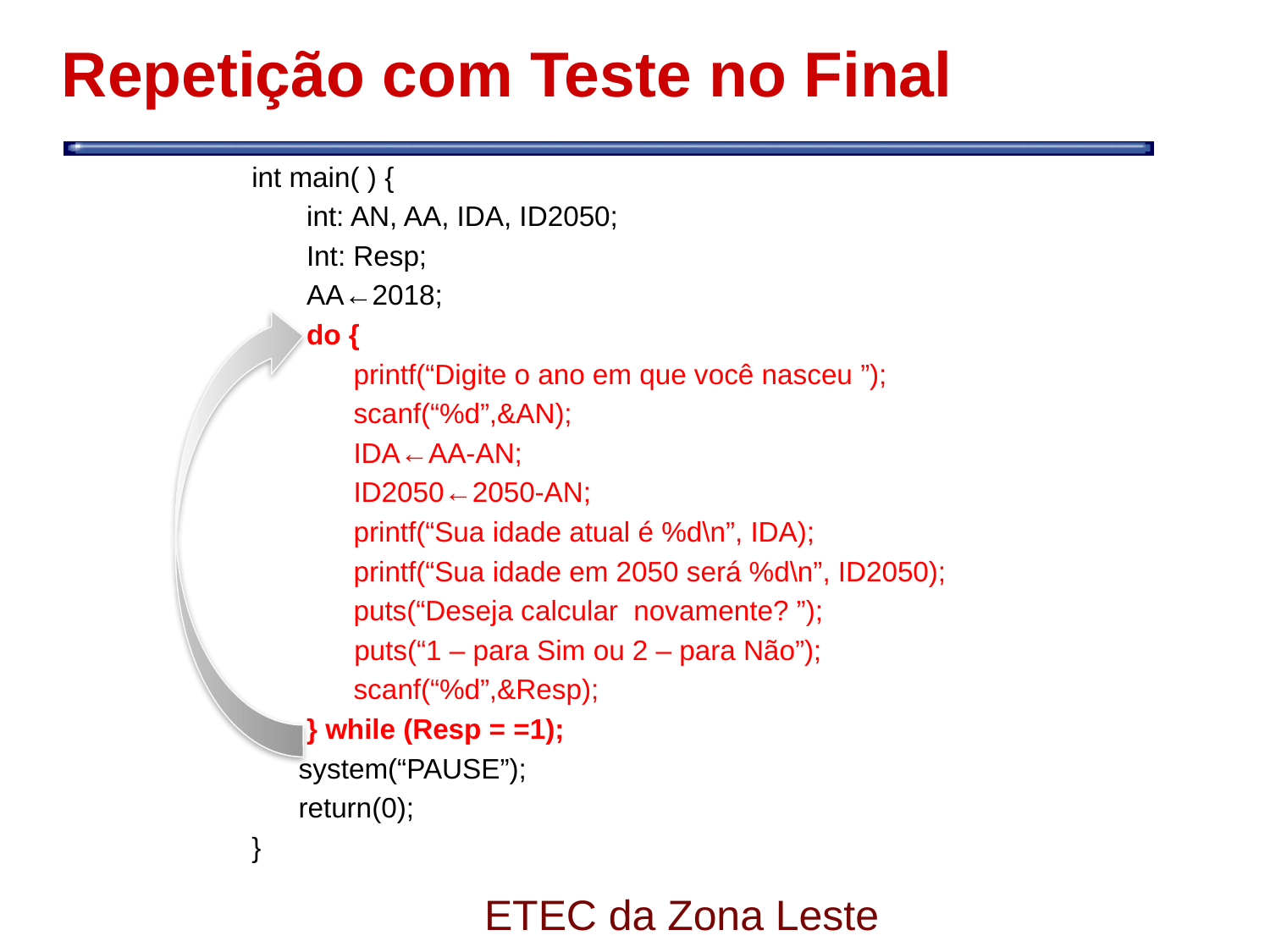

# Repetição com Teste no Final
int main( ) {
       int: AN, AA, IDA, ID2050;
       Int: Resp;
       AA←2018;
       do {
             printf(“Digite o ano em que você nasceu ”);
             scanf(“%d”,&AN);
             IDA←AA-AN;
             ID2050←2050-AN;
             printf(“Sua idade atual é %d\n”, IDA);
             printf(“Sua idade em 2050 será %d\n”, ID2050);
             puts(“Deseja calcular  novamente? ”);
	       puts(“1 – para Sim ou 2 – para Não”);
             scanf(“%d”,&Resp);
       } while (Resp = =1);
      system(“PAUSE”);
      return(0);
}